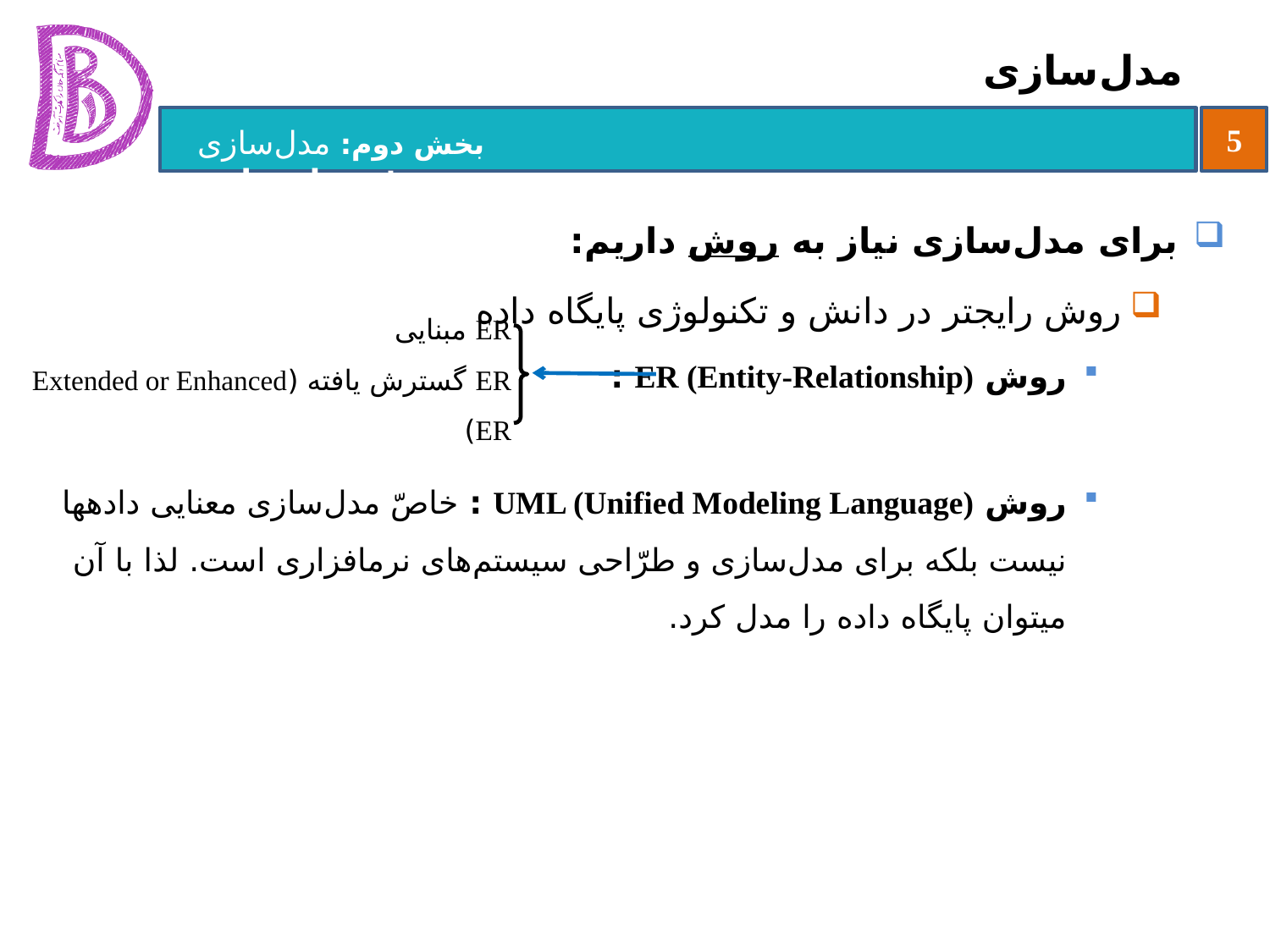

# مدل‌سازی
برای مدل‌سازی نیاز به روش داریم:
روش رایج‏تر در دانش و تکنولوژی پایگاه داده
روش ER (Entity-Relationship) :

روش UML (Unified Modeling Language) : خاصّ مدل‌سازی معنایی داده‏ها نیست بلکه برای مدل‌سازی و طرّاحی سیستم‌های نرم‏افزاری است. لذا با آن می‏توان پایگاه داده را مدل کرد.

ER مبنایی
ER گسترش یافته (Extended or Enhanced ER)